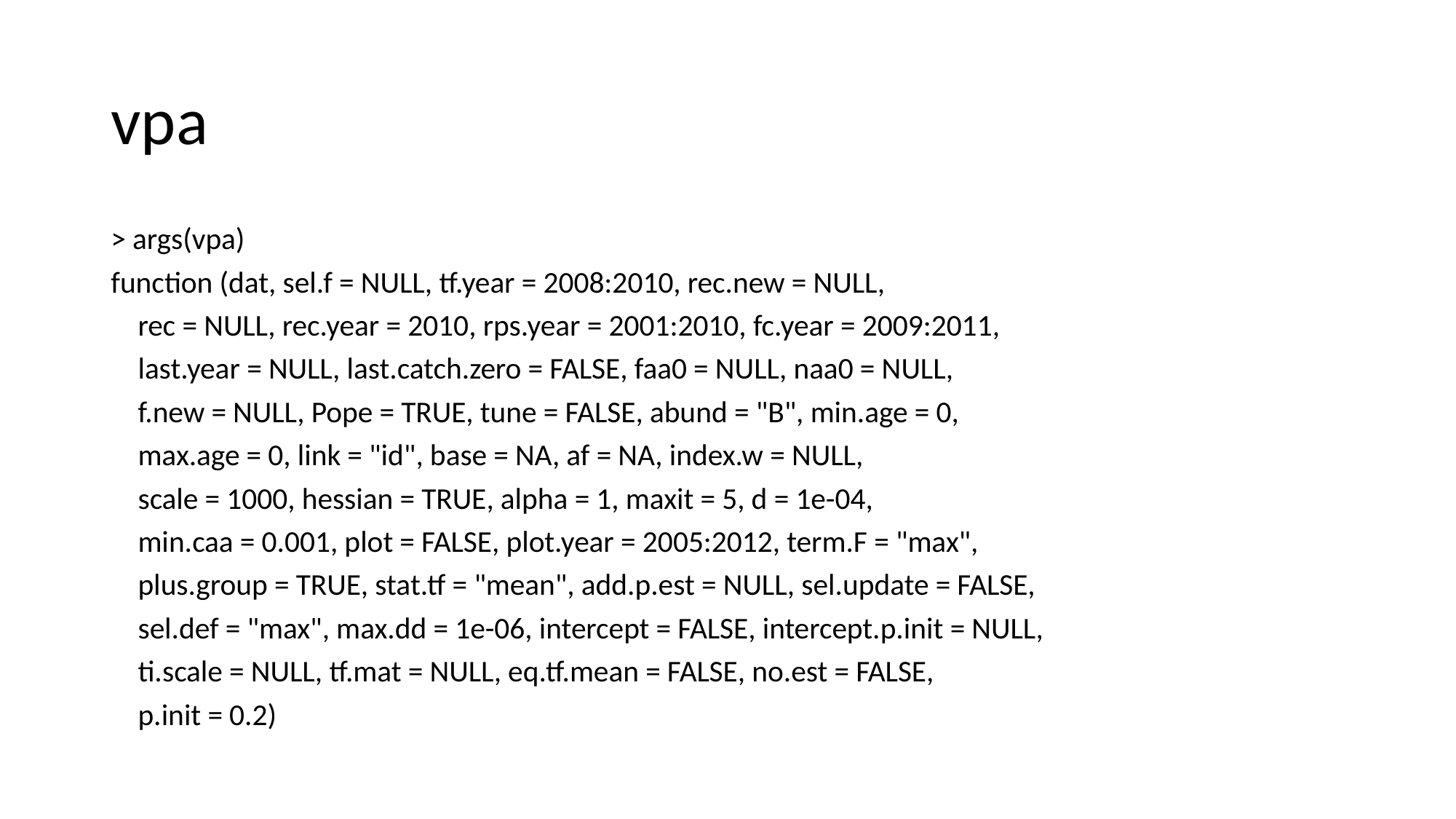

# vpa
> args(vpa)
function (dat, sel.f = NULL, tf.year = 2008:2010, rec.new = NULL,
    rec = NULL, rec.year = 2010, rps.year = 2001:2010, fc.year = 2009:2011,
    last.year = NULL, last.catch.zero = FALSE, faa0 = NULL, naa0 = NULL,
    f.new = NULL, Pope = TRUE, tune = FALSE, abund = "B", min.age = 0,
    max.age = 0, link = "id", base = NA, af = NA, index.w = NULL,
    scale = 1000, hessian = TRUE, alpha = 1, maxit = 5, d = 1e-04,
    min.caa = 0.001, plot = FALSE, plot.year = 2005:2012, term.F = "max",
    plus.group = TRUE, stat.tf = "mean", add.p.est = NULL, sel.update = FALSE,
    sel.def = "max", max.dd = 1e-06, intercept = FALSE, intercept.p.init = NULL,
    ti.scale = NULL, tf.mat = NULL, eq.tf.mean = FALSE, no.est = FALSE,
    p.init = 0.2)